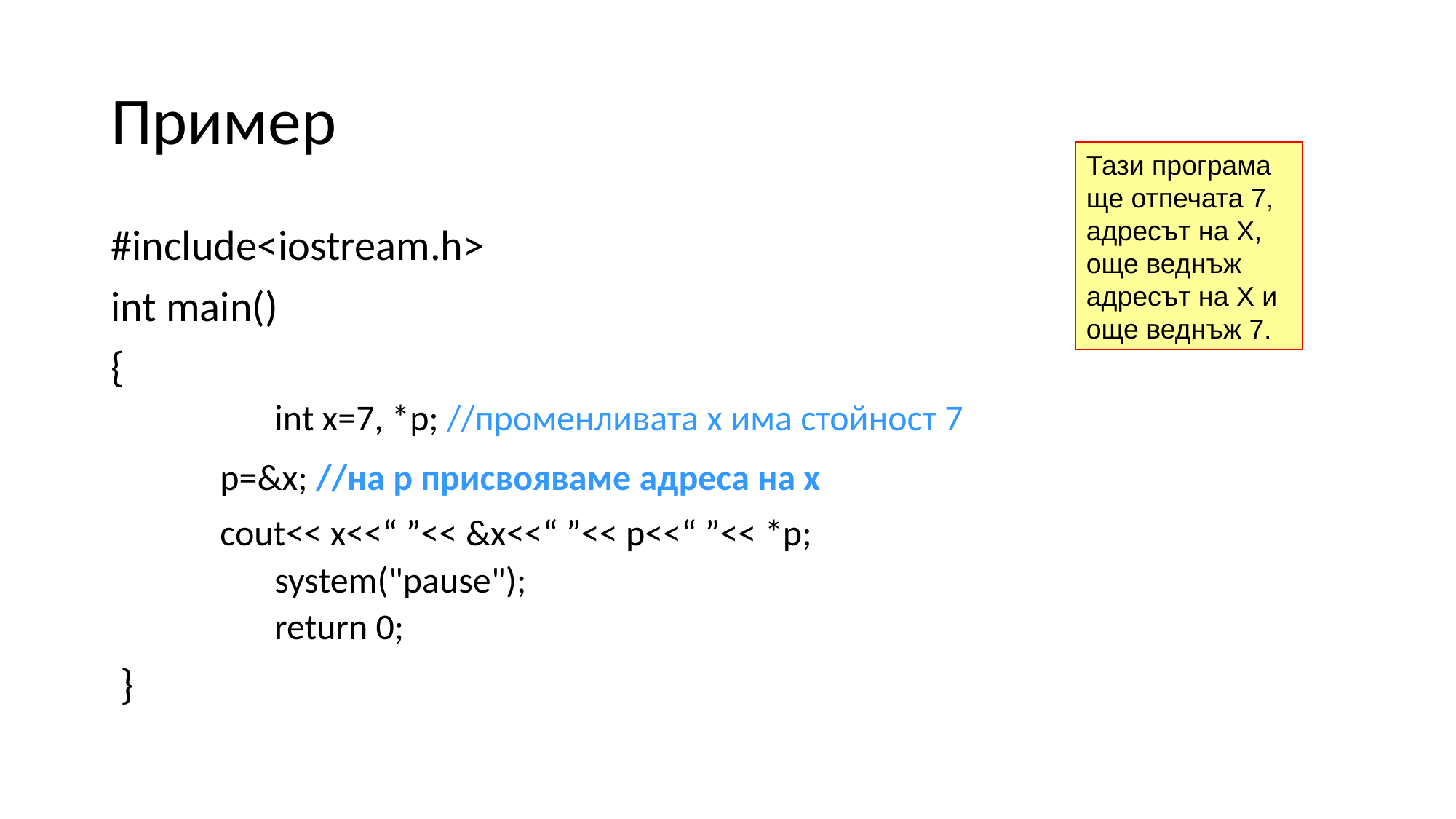

# Пример
Тази програма ще отпечата 7, адресът на Х, още веднъж адресът на Х и още веднъж 7.
#include<iostream.h>
int main()
{
	int x=7, *p; //променливата х има стойност 7
     	p=&x; //на р присвояваме адреса на х
  	cout<< x<<“ ”<< &x<<“ ”<< p<<“ ”<< *p;
  	system("pause");
	return 0;
 }